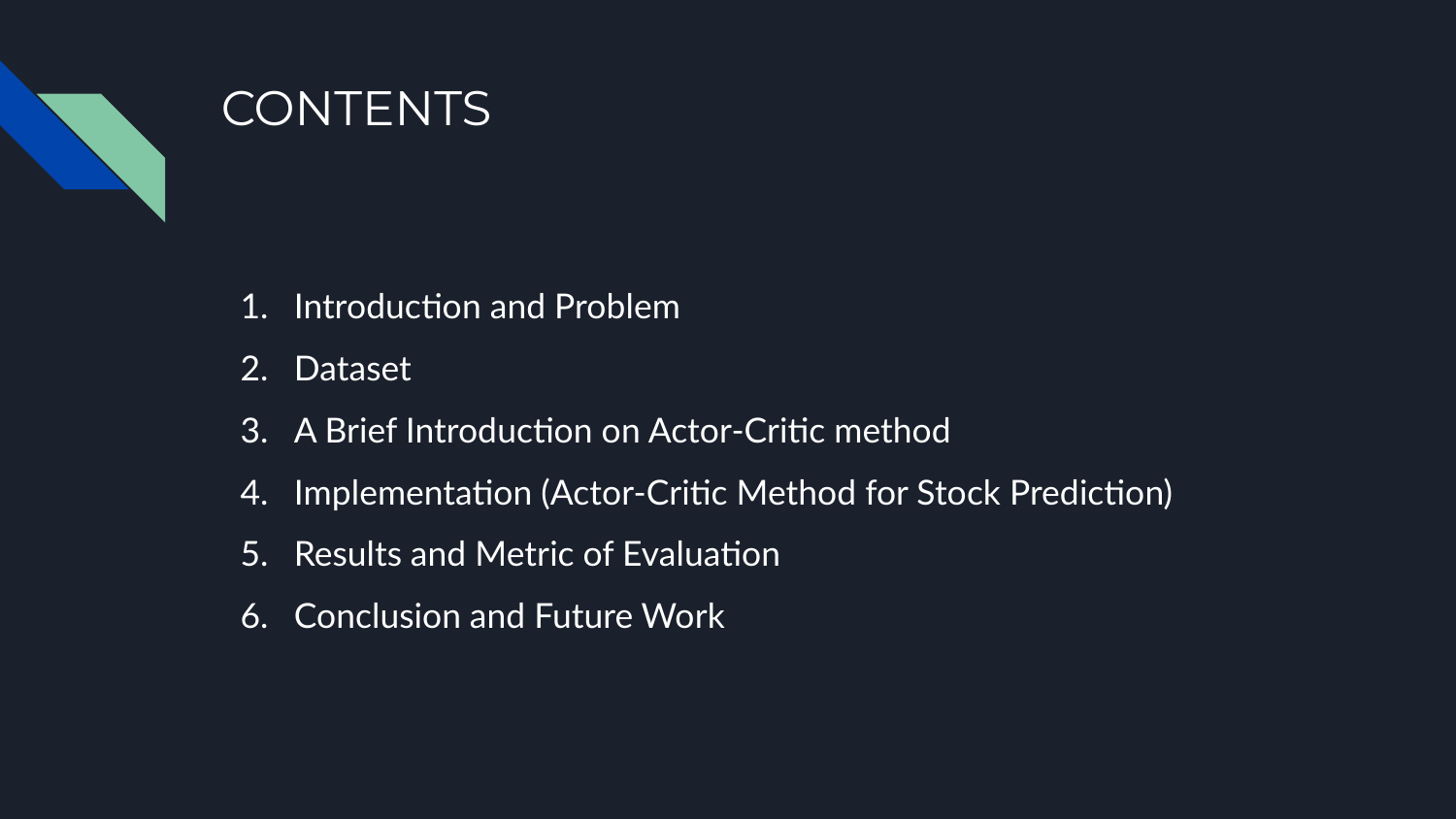

# CONTENTS
Introduction and Problem
Dataset
A Brief Introduction on Actor-Critic method
Implementation (Actor-Critic Method for Stock Prediction)
Results and Metric of Evaluation
Conclusion and Future Work